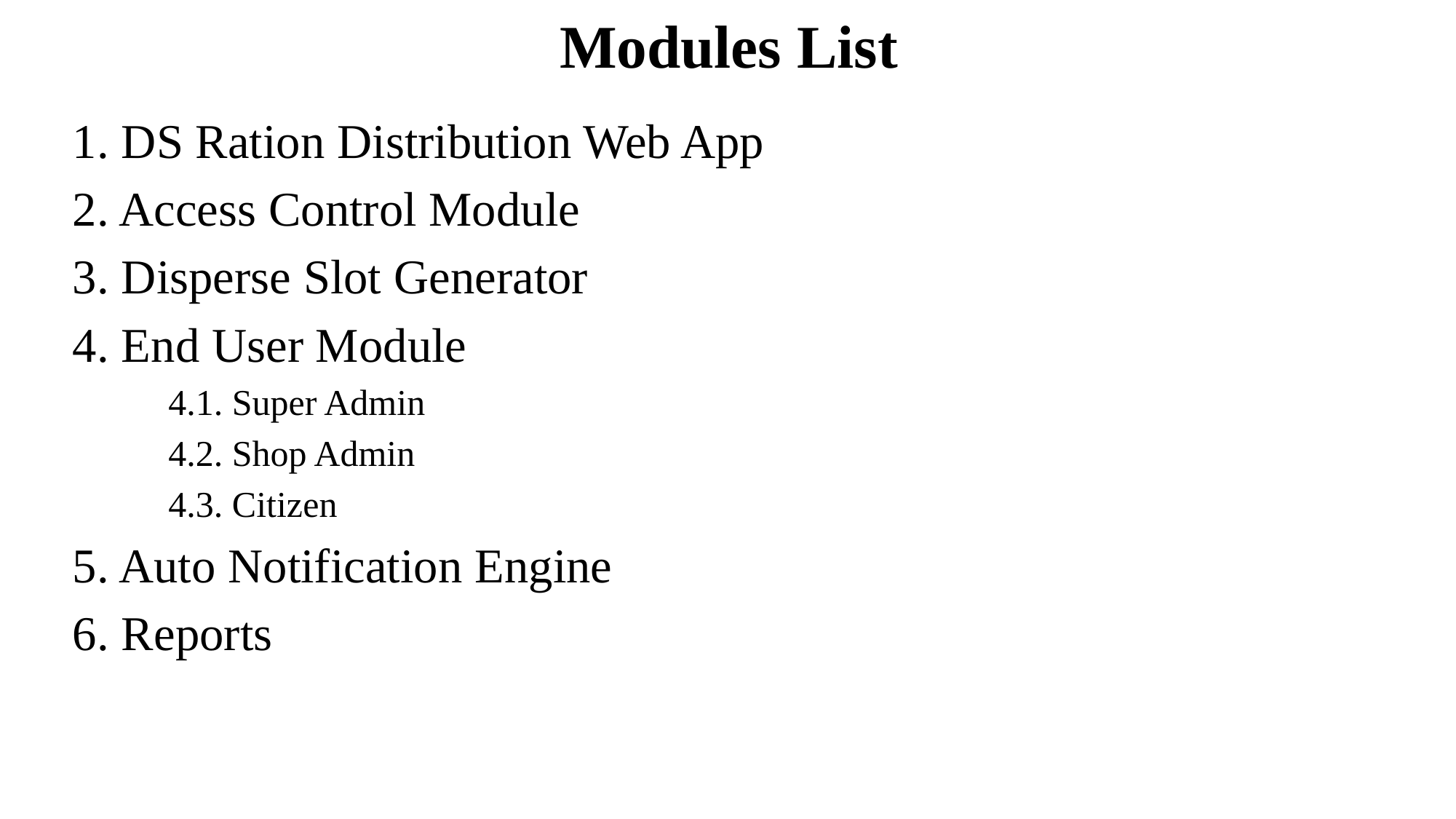

# Modules List
1. DS Ration Distribution Web App
2. Access Control Module
3. Disperse Slot Generator
4. End User Module
4.1. Super Admin
4.2. Shop Admin
4.3. Citizen
5. Auto Notification Engine
6. Reports